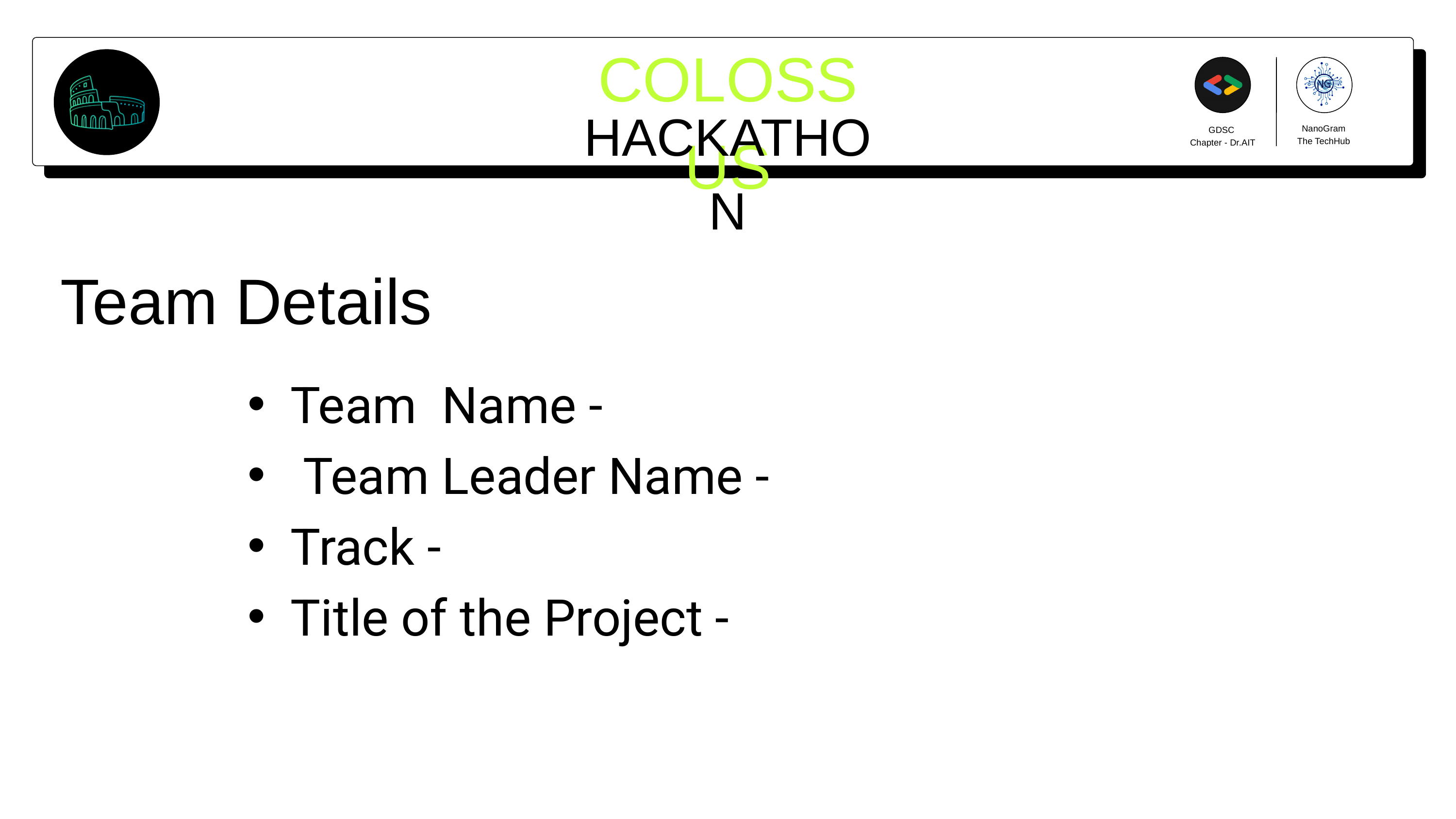

COLOSSUS

HACKATHON
NanoGram
The TechHub
GDSC
Chapter - Dr.AIT
Team Details
Team  Name -
 Team Leader Name -
Track -
Title of the Project -